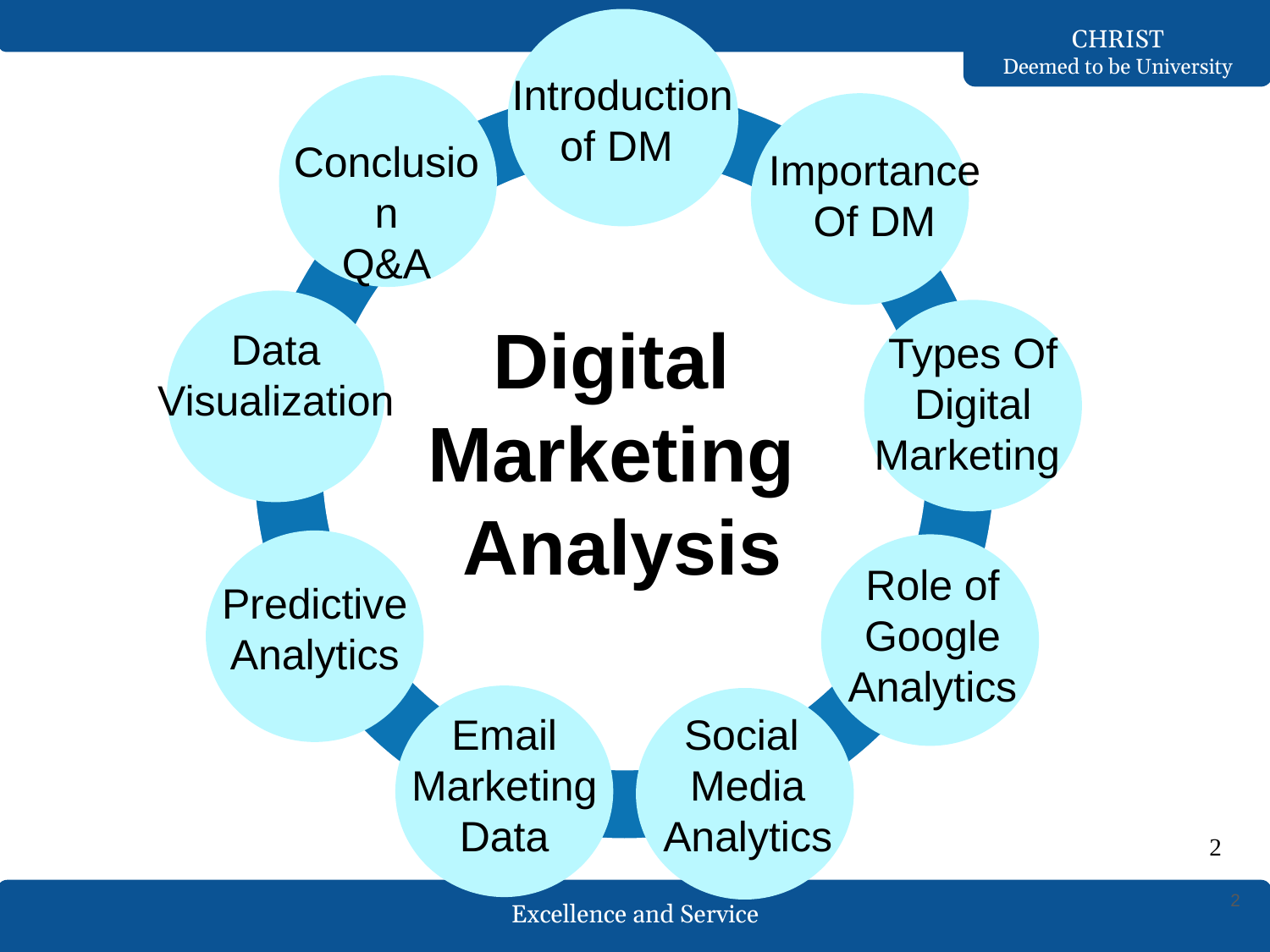

Introduction of DM

Conclusion
Q&A
Importance
Of DM

Data Visualization
Types Of Digital Marketing

Role of Google Analytics
Predictive Analytics

Social
Media Analytics
Email Marketing Data
Digital
Marketing
Analysis
2
2